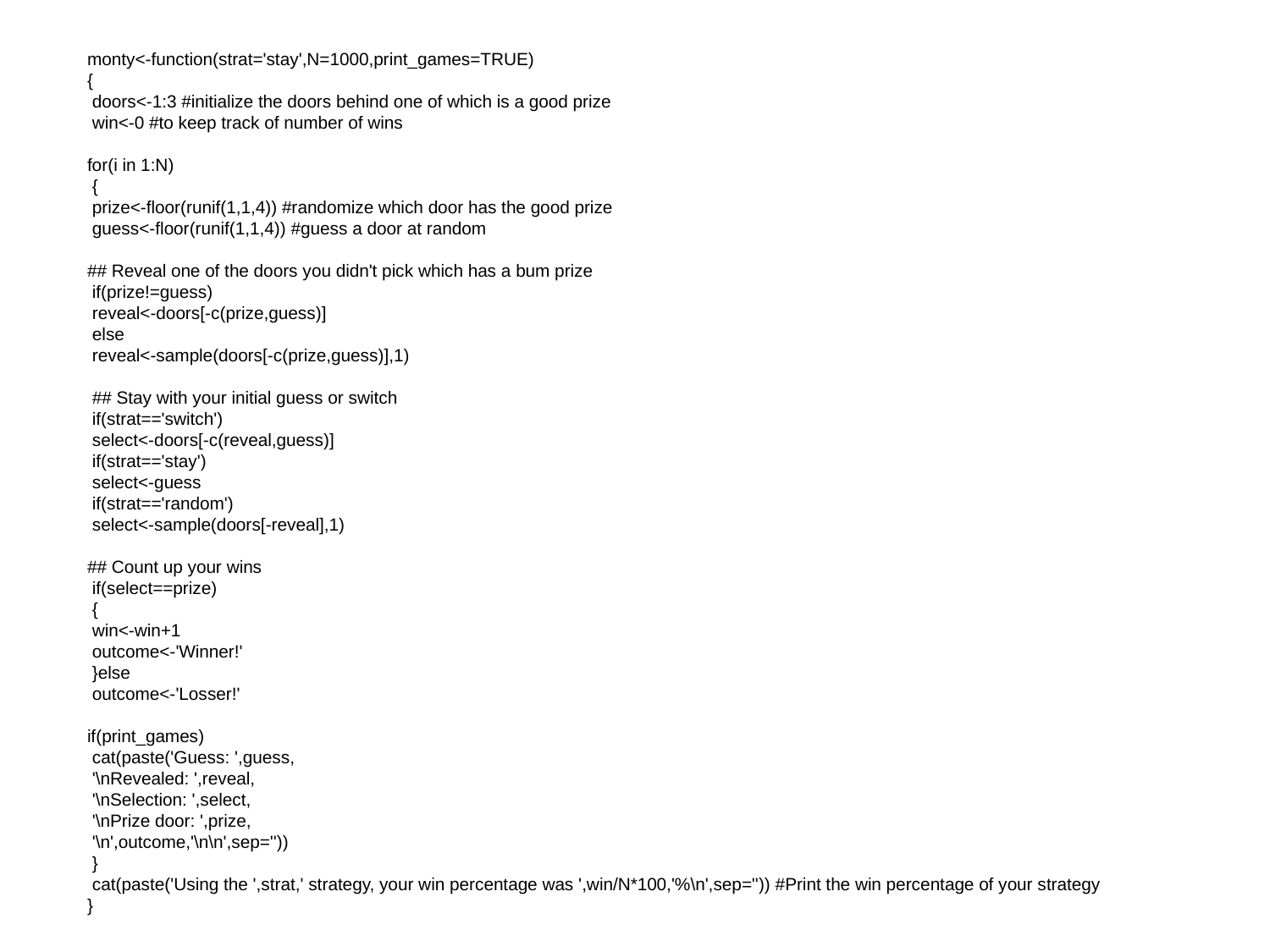

monty<-function(strat='stay',N=1000,print_games=TRUE)
{
 doors<-1:3 #initialize the doors behind one of which is a good prize
 win<-0 #to keep track of number of wins

for(i in 1:N)
 {
 prize<-floor(runif(1,1,4)) #randomize which door has the good prize
 guess<-floor(runif(1,1,4)) #guess a door at random

## Reveal one of the doors you didn't pick which has a bum prize
 if(prize!=guess)
 reveal<-doors[-c(prize,guess)]
 else
 reveal<-sample(doors[-c(prize,guess)],1)

 ## Stay with your initial guess or switch
 if(strat=='switch')
 select<-doors[-c(reveal,guess)]
 if(strat=='stay')
 select<-guess
 if(strat=='random')
 select<-sample(doors[-reveal],1)

## Count up your wins
 if(select==prize)
 {
 win<-win+1
 outcome<-'Winner!'
 }else
 outcome<-'Losser!'

if(print_games)
 cat(paste('Guess: ',guess,
 '\nRevealed: ',reveal,
 '\nSelection: ',select,
 '\nPrize door: ',prize,
 '\n',outcome,'\n\n',sep=''))
 }
 cat(paste('Using the ',strat,' strategy, your win percentage was ',win/N*100,'%\n',sep='')) #Print the win percentage of your strategy
}